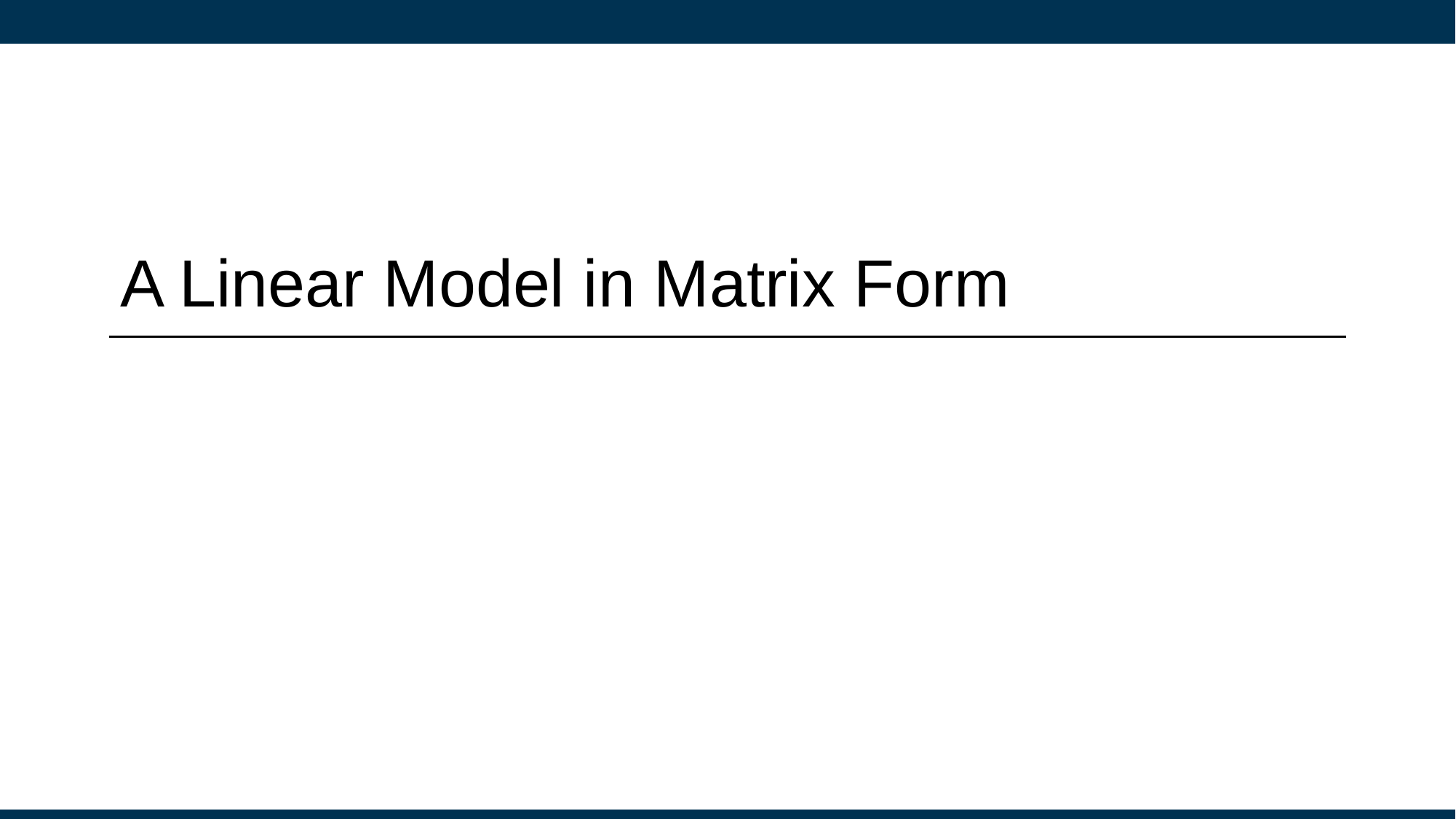

# A Linear Model in Matrix Form